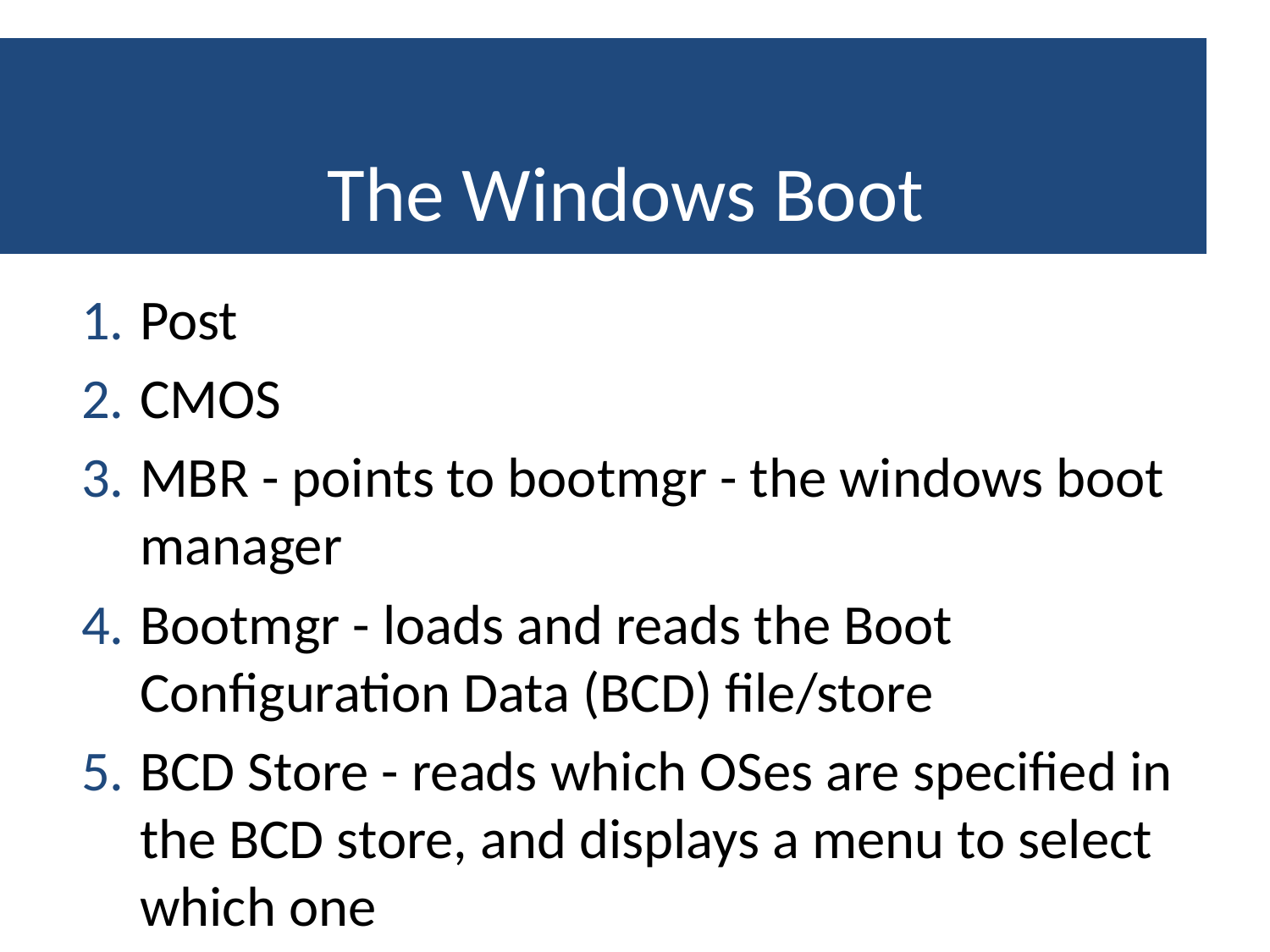

# The Windows Boot
Post
CMOS
MBR - points to bootmgr - the windows boot manager
Bootmgr - loads and reads the Boot Configuration Data (BCD) file/store
BCD Store - reads which OSes are specified in the BCD store, and displays a menu to select which one